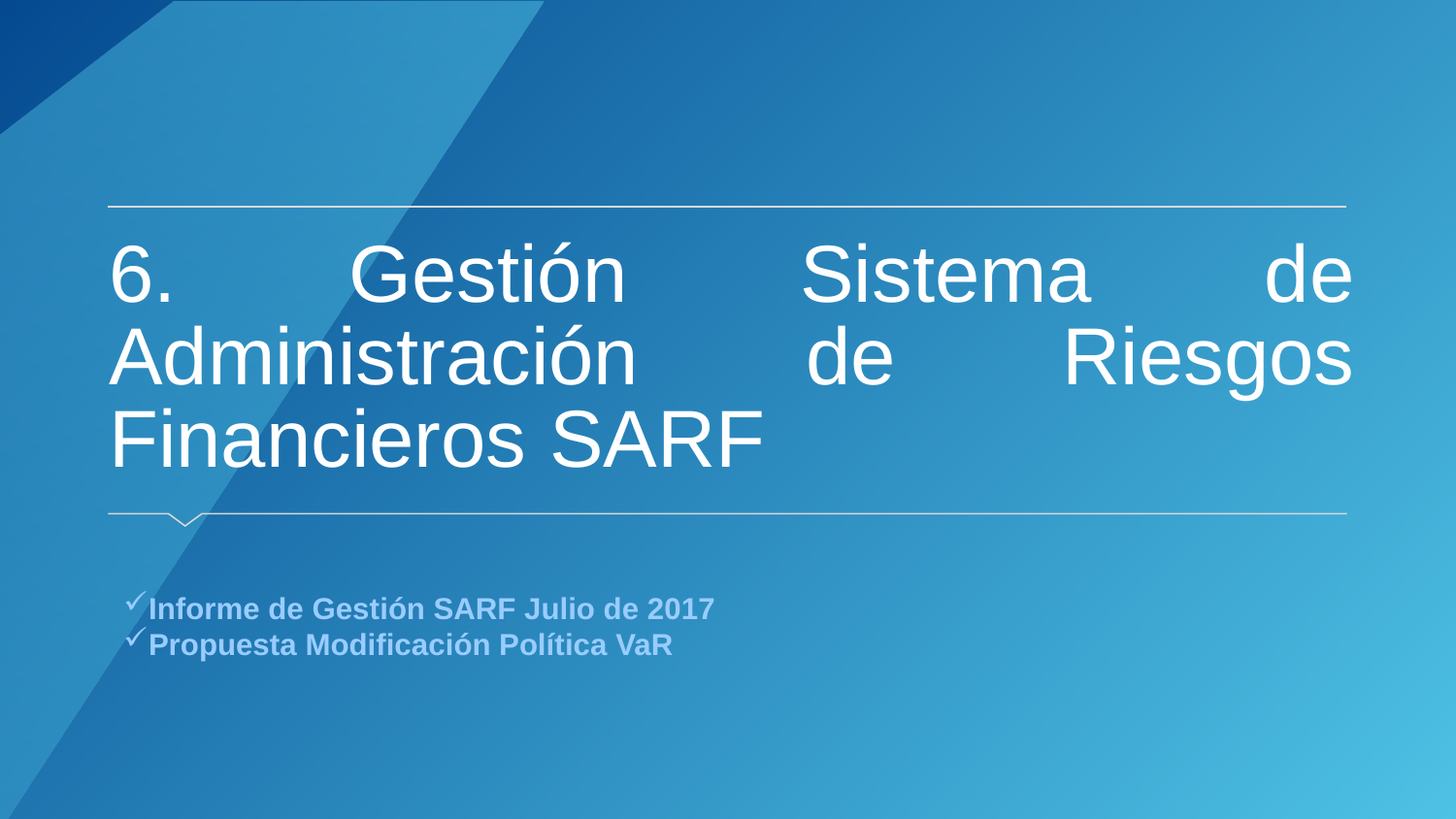

# 6. Gestión Sistema de Administración de Riesgos Financieros SARF
Informe de Gestión SARF Julio de 2017
Propuesta Modificación Política VaR